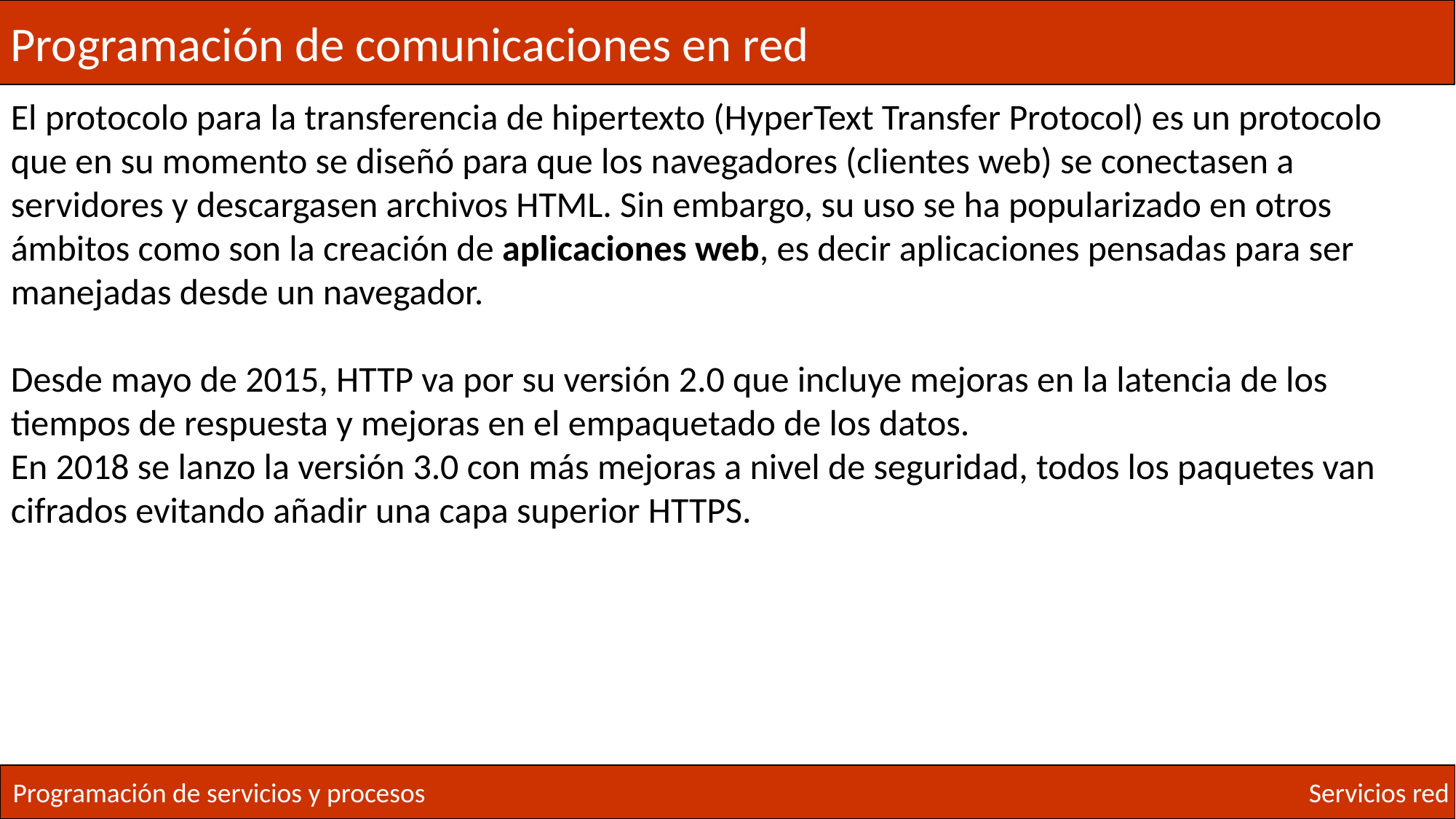

Programación de comunicaciones en red
El protocolo para la transferencia de hipertexto (HyperText Transfer Protocol) es un protocolo que en su momento se diseñó para que los navegadores (clientes web) se conectasen a servidores y descargasen archivos HTML. Sin embargo, su uso se ha popularizado en otros ámbitos como son la creación de aplicaciones web, es decir aplicaciones pensadas para ser manejadas desde un navegador.

Desde mayo de 2015, HTTP va por su versión 2.0 que incluye mejoras en la latencia de los tiempos de respuesta y mejoras en el empaquetado de los datos.
En 2018 se lanzo la versión 3.0 con más mejoras a nivel de seguridad, todos los paquetes van cifrados evitando añadir una capa superior HTTPS.

Programación de servicios y procesos
Servicios red